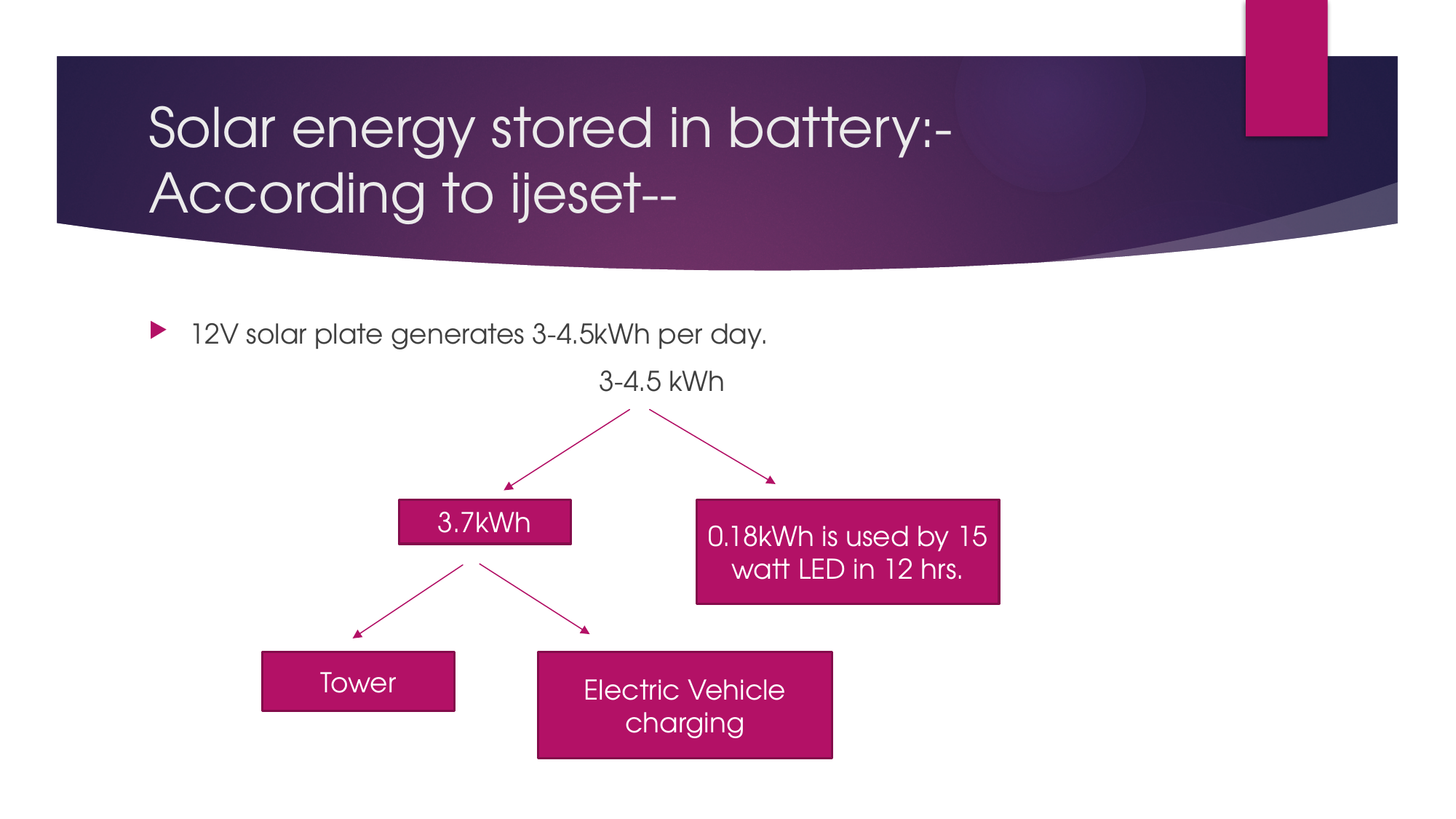

# Solar energy stored in battery:-According to ijeset--
12V solar plate generates 3-4.5kWh per day.
                                                           3-4.5 kWh
3.7kWh
0.18kWh is used by 15 watt LED in 12 hrs.
Tower
Electric Vehicle charging